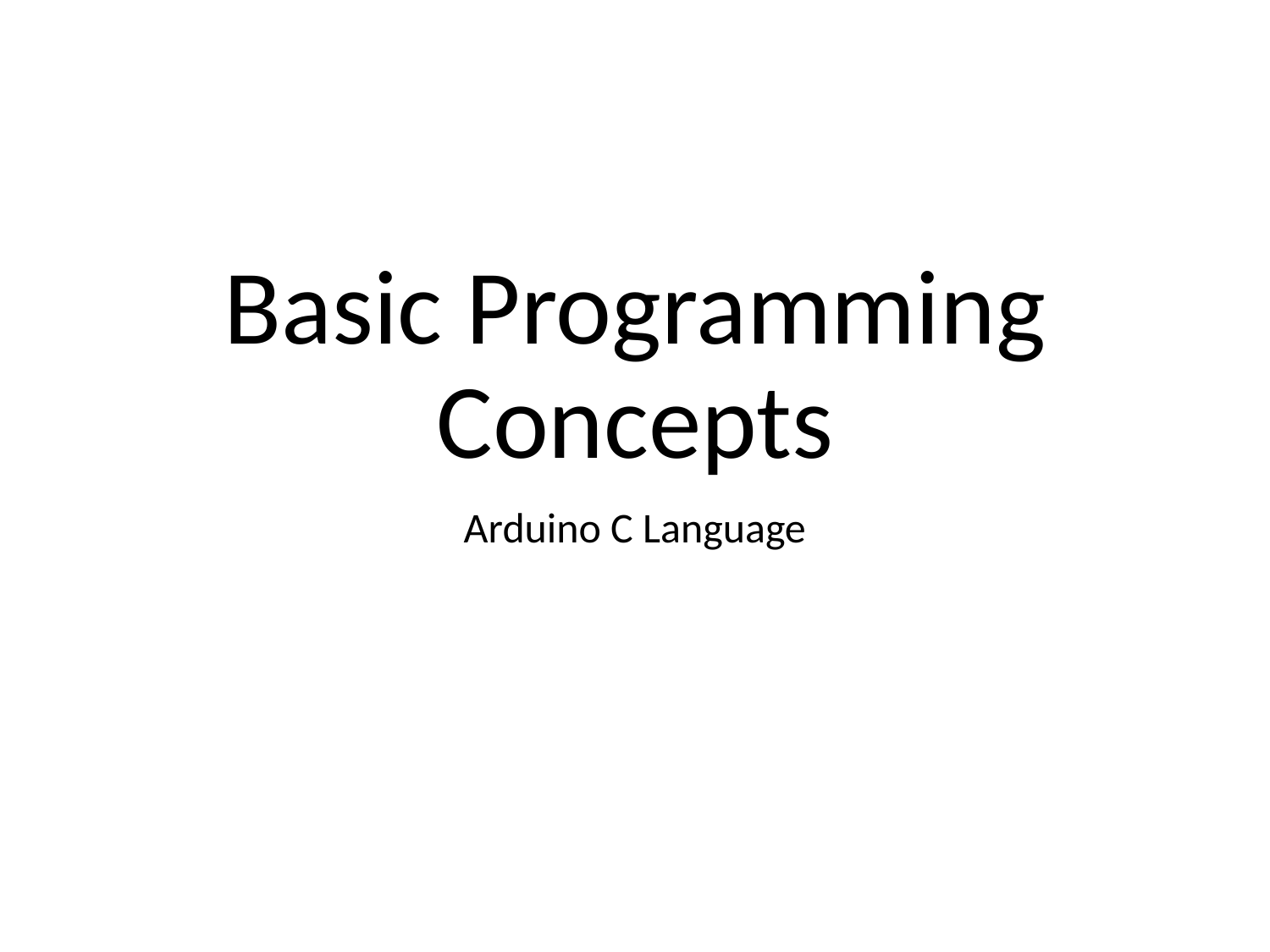

# Basic Programming Concepts
Arduino C Language